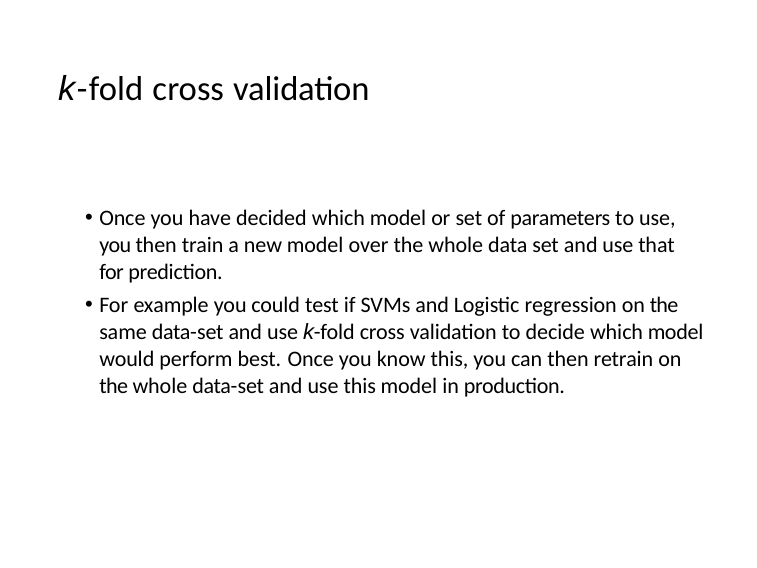

# k-fold cross validation
Once you have decided which model or set of parameters to use, you then train a new model over the whole data set and use that for prediction.
For example you could test if SVMs and Logistic regression on the same data-set and use k-fold cross validation to decide which model would perform best. Once you know this, you can then retrain on the whole data-set and use this model in production.